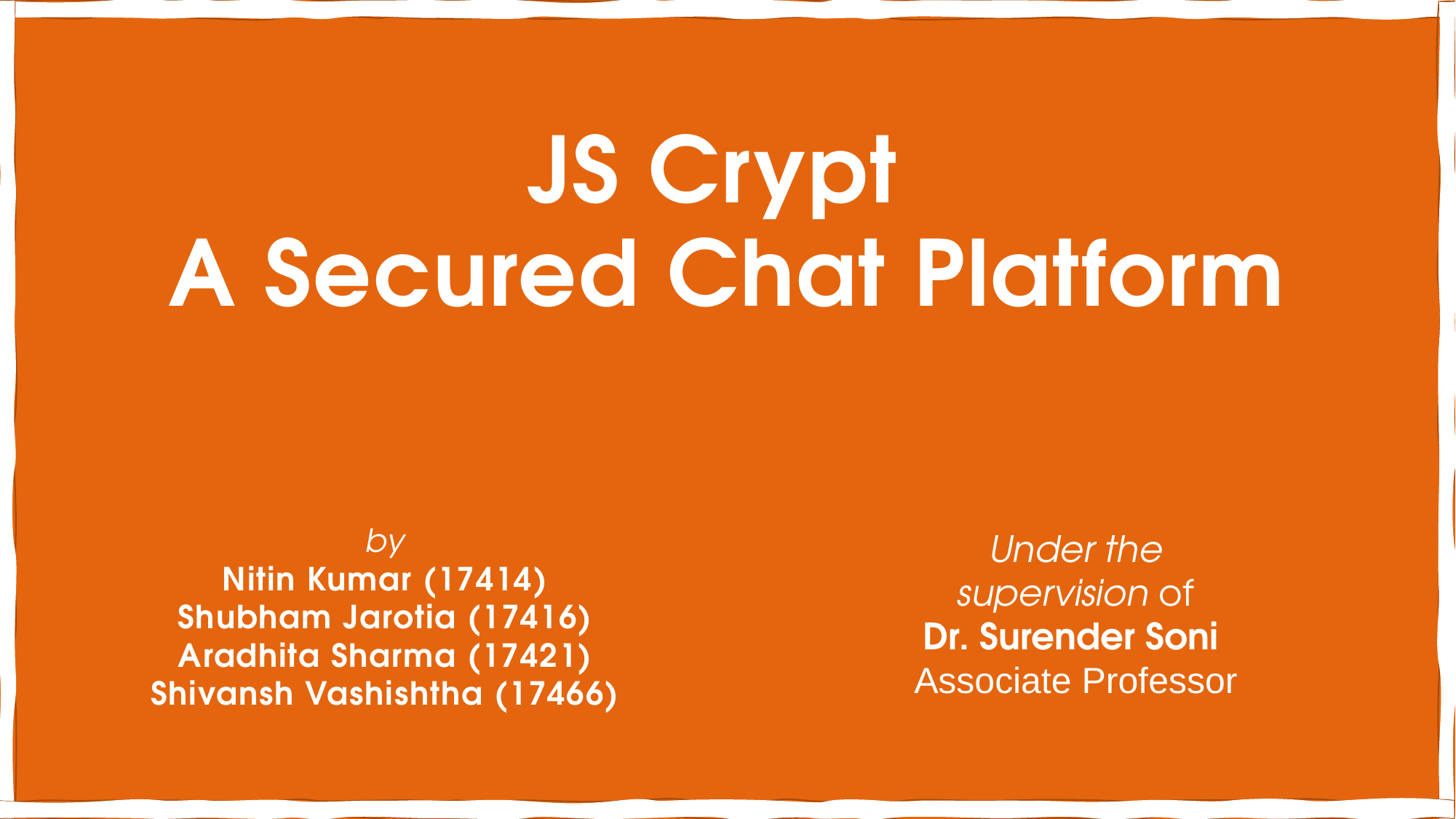

JS Crypt
A Secured Chat Platform

by
Nitin Kumar (17414)
Shubham Jarotia (17416)
Aradhita Sharma (17421)
Shivansh Vashishtha (17466)
Under the supervision of​
Dr. Surender Soni
Associate Professor